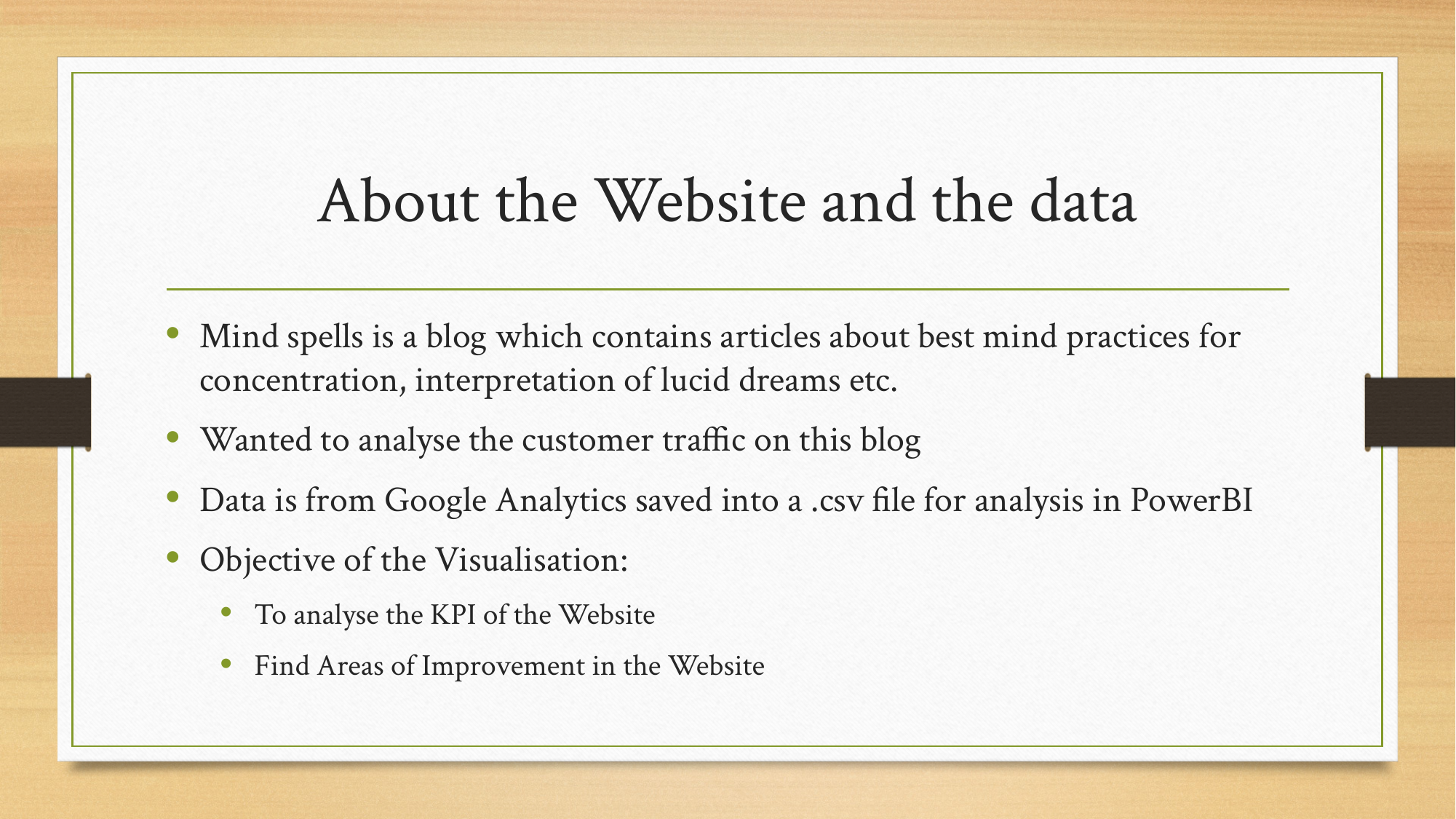

# About the Website and the data
Mind spells is a blog which contains articles about best mind practices for concentration, interpretation of lucid dreams etc.
Wanted to analyse the customer traffic on this blog
Data is from Google Analytics saved into a .csv file for analysis in PowerBI
Objective of the Visualisation:
To analyse the KPI of the Website
Find Areas of Improvement in the Website